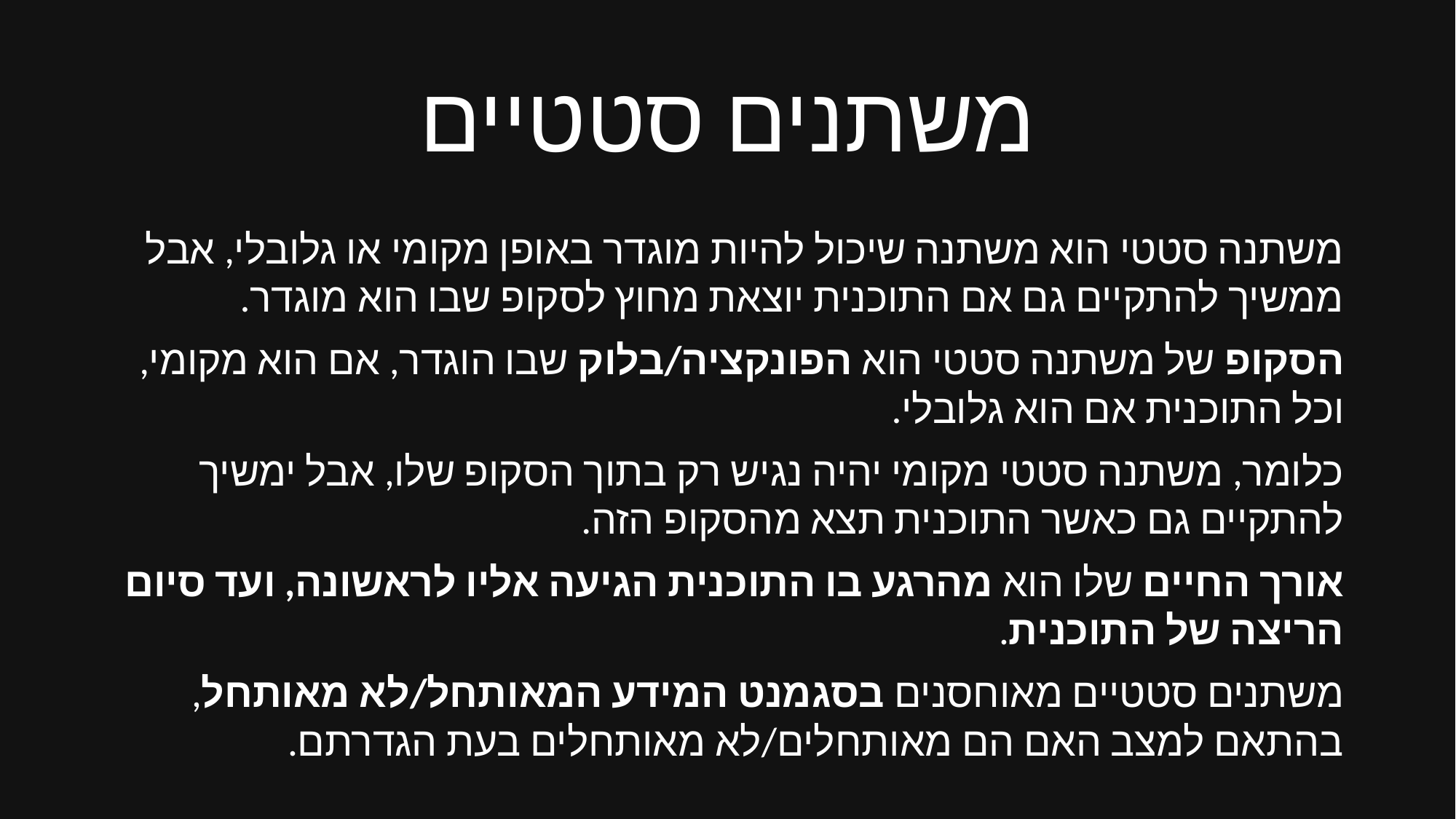

# משתנים סטטיים
משתנה סטטי הוא משתנה שיכול להיות מוגדר באופן מקומי או גלובלי, אבל ממשיך להתקיים גם אם התוכנית יוצאת מחוץ לסקופ שבו הוא מוגדר.
הסקופ של משתנה סטטי הוא הפונקציה/בלוק שבו הוגדר, אם הוא מקומי, וכל התוכנית אם הוא גלובלי.
כלומר, משתנה סטטי מקומי יהיה נגיש רק בתוך הסקופ שלו, אבל ימשיך להתקיים גם כאשר התוכנית תצא מהסקופ הזה.
אורך החיים שלו הוא מהרגע בו התוכנית הגיעה אליו לראשונה, ועד סיום הריצה של התוכנית.
משתנים סטטיים מאוחסנים בסגמנט המידע המאותחל/לא מאותחל, בהתאם למצב האם הם מאותחלים/לא מאותחלים בעת הגדרתם.